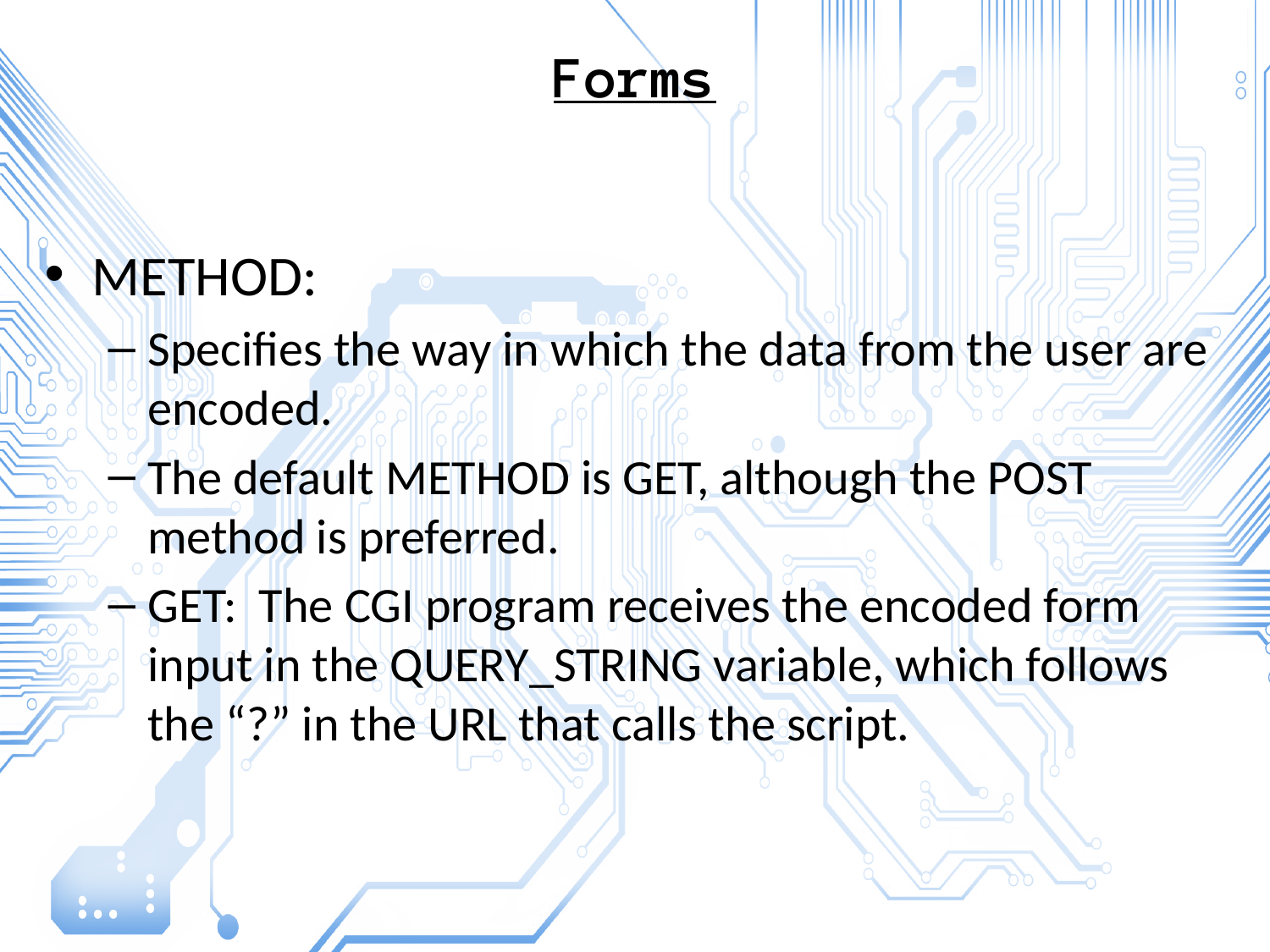

# Forms
METHOD:
Specifies the way in which the data from the user are encoded.
The default METHOD is GET, although the POST method is preferred.
GET:  The CGI program receives the encoded form input in the QUERY_STRING variable, which follows the “?” in the URL that calls the script.